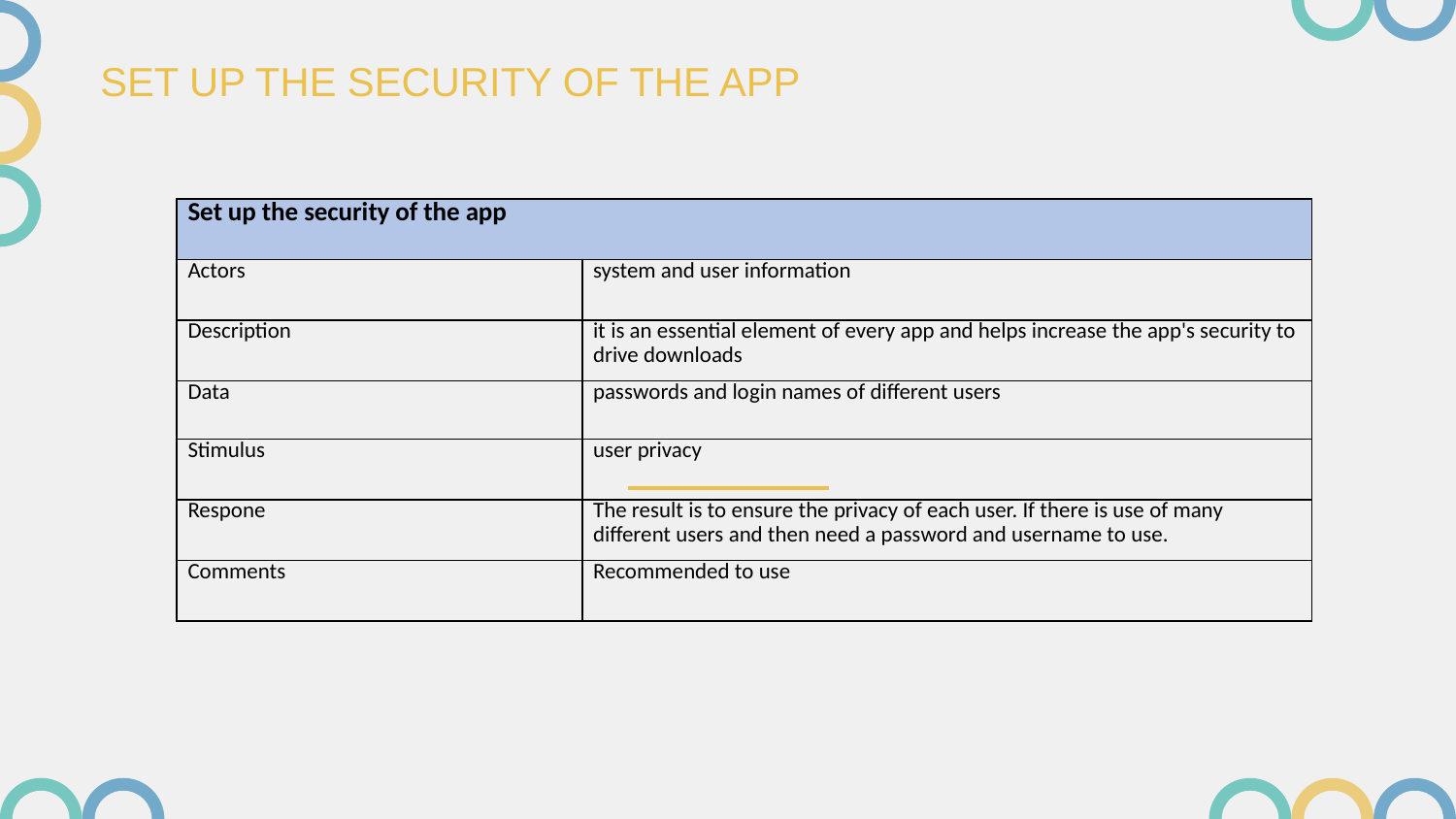

# SET UP THE SECURITY OF THE APP
| Set up the security of the app |  |
| --- | --- |
| Actors | system and user information |
| Description | it is an essential element of every app and helps increase the app's security to drive downloads |
| Data | passwords and login names of different users |
| Stimulus | user privacy |
| Respone | The result is to ensure the privacy of each user. If there is use of many different users and then need a password and username to use. |
| Comments | Recommended to use |